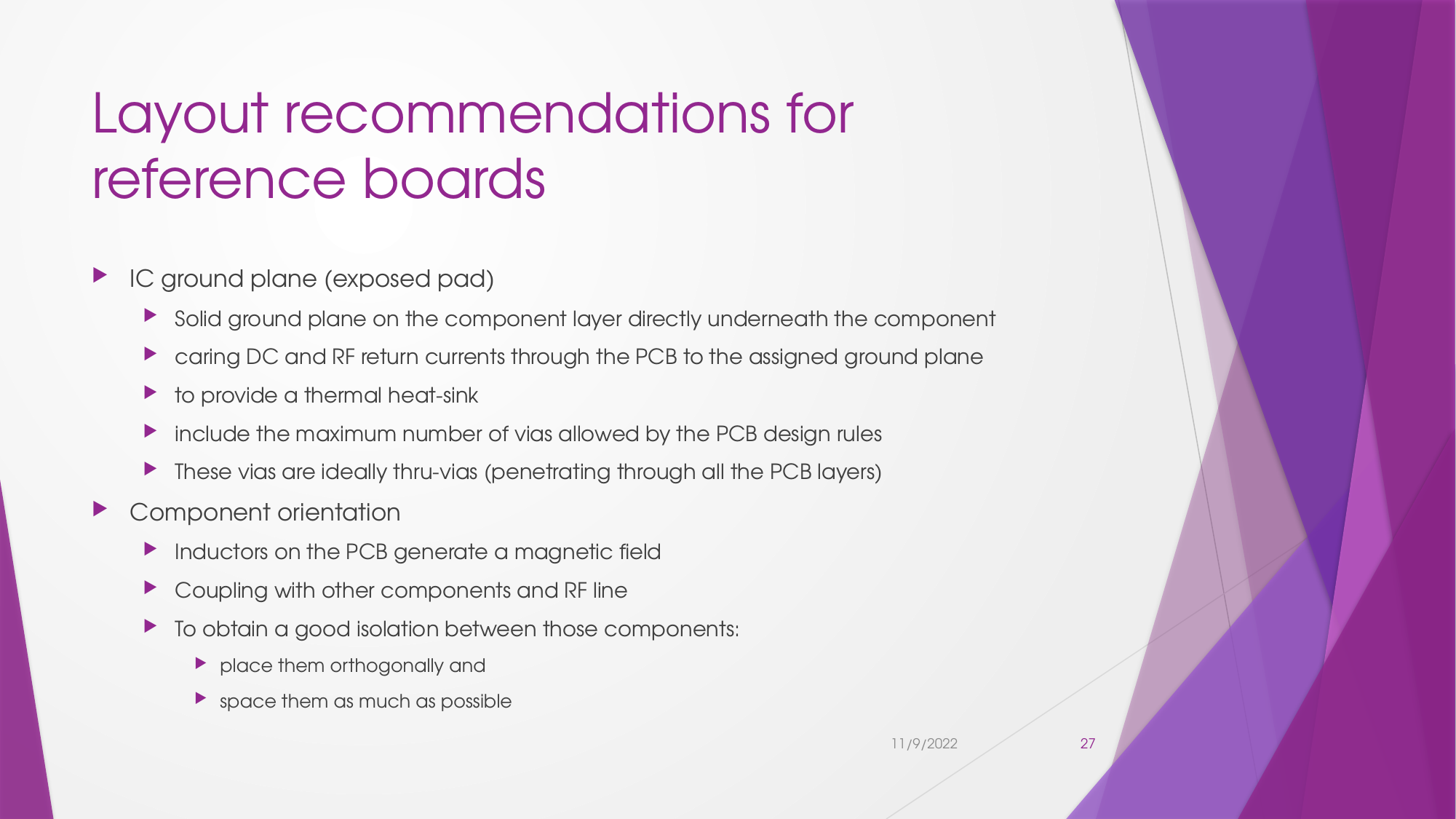

# Layout recommendations for reference boards
IC ground plane (exposed pad)
Solid ground plane on the component layer directly underneath the component
caring DC and RF return currents through the PCB to the assigned ground plane
to provide a thermal heat-sink
include the maximum number of vias allowed by the PCB design rules
These vias are ideally thru-vias (penetrating through all the PCB layers)
Component orientation
Inductors on the PCB generate a magnetic field
Coupling with other components and RF line
To obtain a good isolation between those components:
place them orthogonally and
space them as much as possible
11/9/2022
27